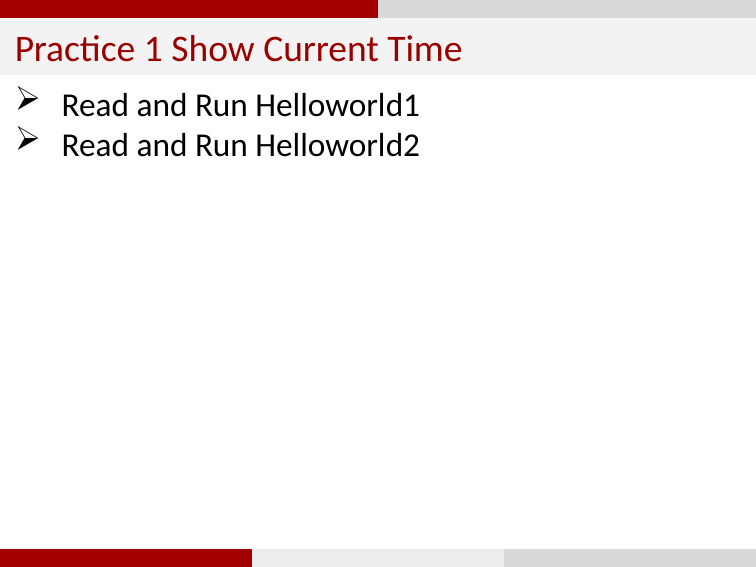

Practice 1 Show Current Time
Read and Run Helloworld1
Read and Run Helloworld2

3